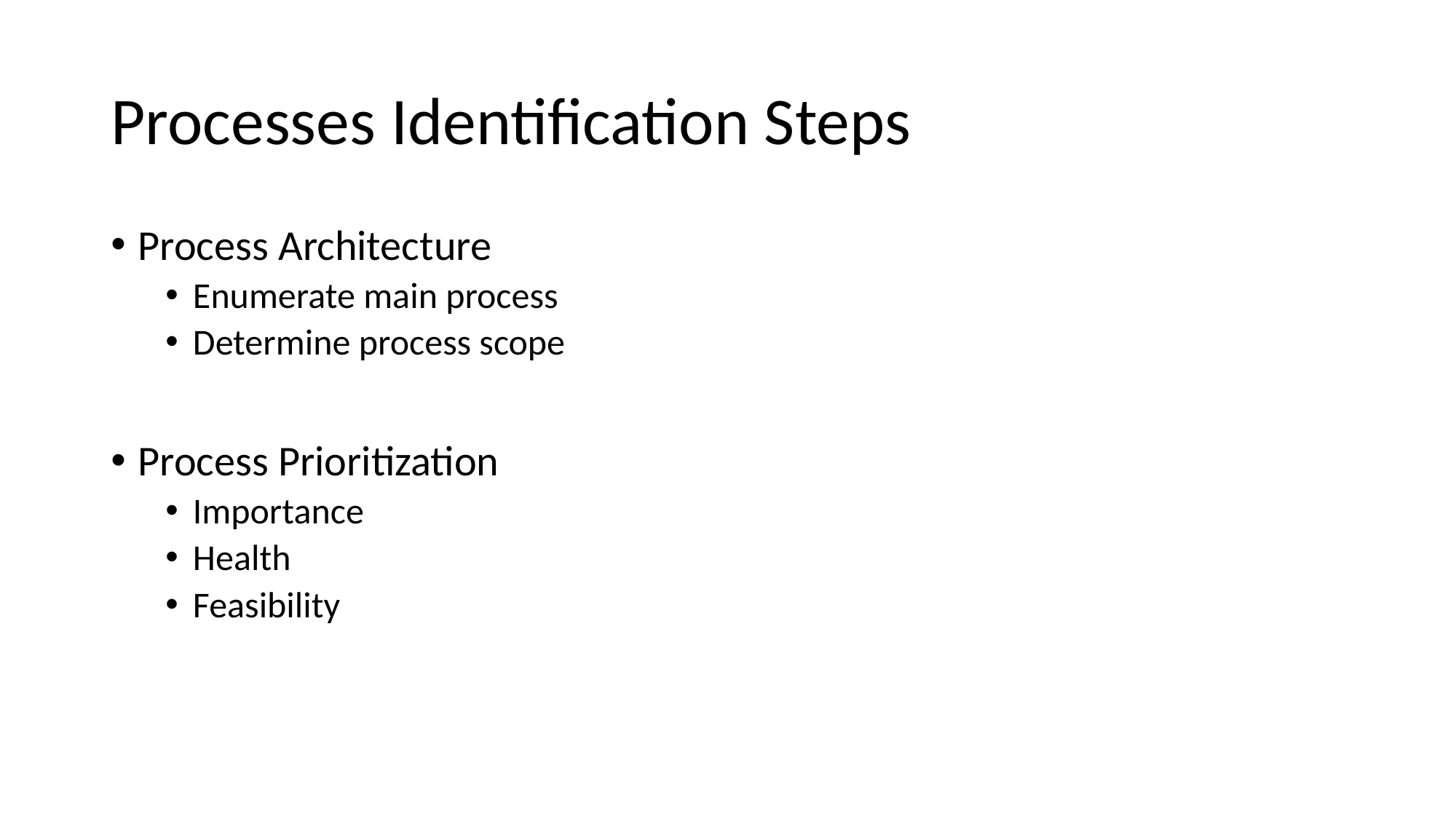

# Processes Identification Steps
Process Architecture
Enumerate main process
Determine process scope

Process Prioritization
Importance
Health
Feasibility